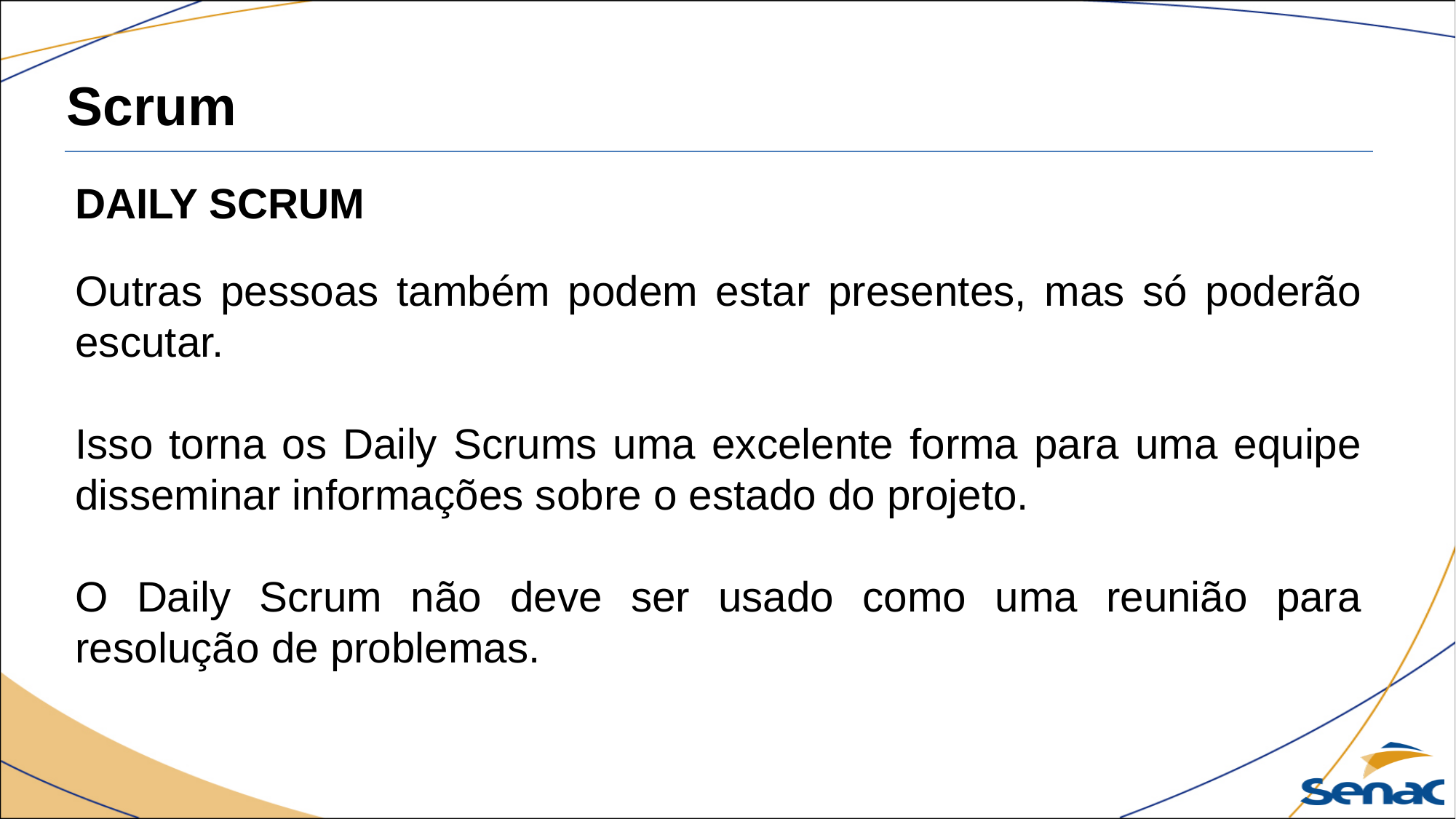

Scrum
DAILY SCRUM

Outras pessoas também podem estar presentes, mas só poderão escutar.

Isso torna os Daily Scrums uma excelente forma para uma equipe disseminar informações sobre o estado do projeto.

O Daily Scrum não deve ser usado como uma reunião para resolução de problemas.